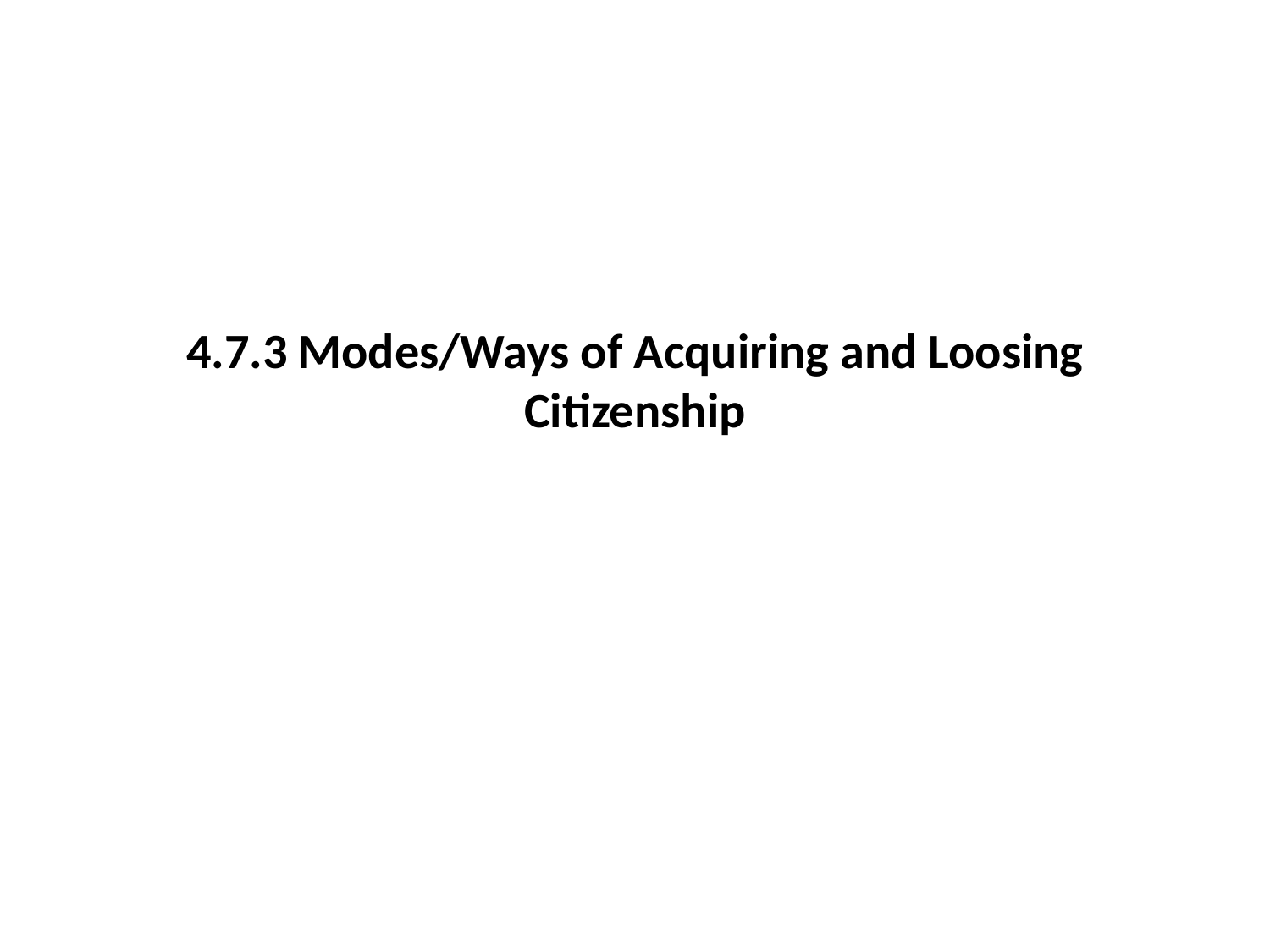

# 4.7.3 Modes/Ways of Acquiring and Loosing Citizenship